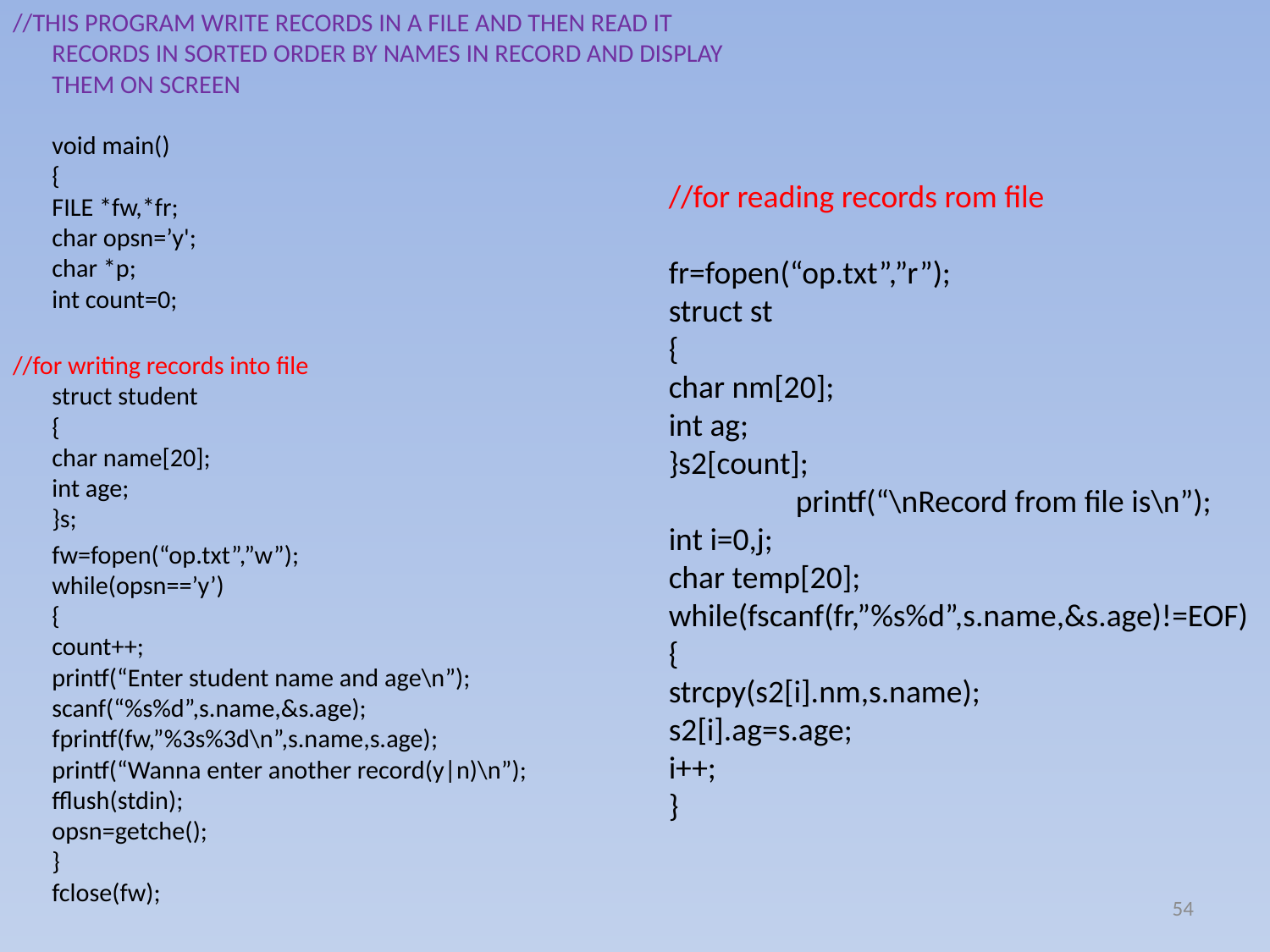

//THIS PROGRAM WRITE RECORDS IN A FILE AND THEN READ IT RECORDS IN SORTED ORDER BY NAMES IN RECORD AND DISPLAY THEM ON SCREEN
void main()
{
FILE *fw,*fr;
char opsn=’y';
char *p;
int count=0;
//for writing records into file
struct student
{
char name[20];
int age;
}s;
	fw=fopen(“op.txt”,”w”);
while(opsn==’y’)
{
count++;
printf(“Enter student name and age\n”);
scanf(“%s%d”,s.name,&s.age);
fprintf(fw,”%3s%3d\n”,s.name,s.age);
printf(“Wanna enter another record(y|n)\n”);
fflush(stdin);
opsn=getche();
}
fclose(fw);
//for reading records rom file
fr=fopen(“op.txt”,”r”);
struct st
{
char nm[20];
int ag;
}s2[count];
	printf(“\nRecord from file is\n”);
int i=0,j;
char temp[20];
while(fscanf(fr,”%s%d”,s.name,&s.age)!=EOF)
{
strcpy(s2[i].nm,s.name);
s2[i].ag=s.age;
i++;
}

54